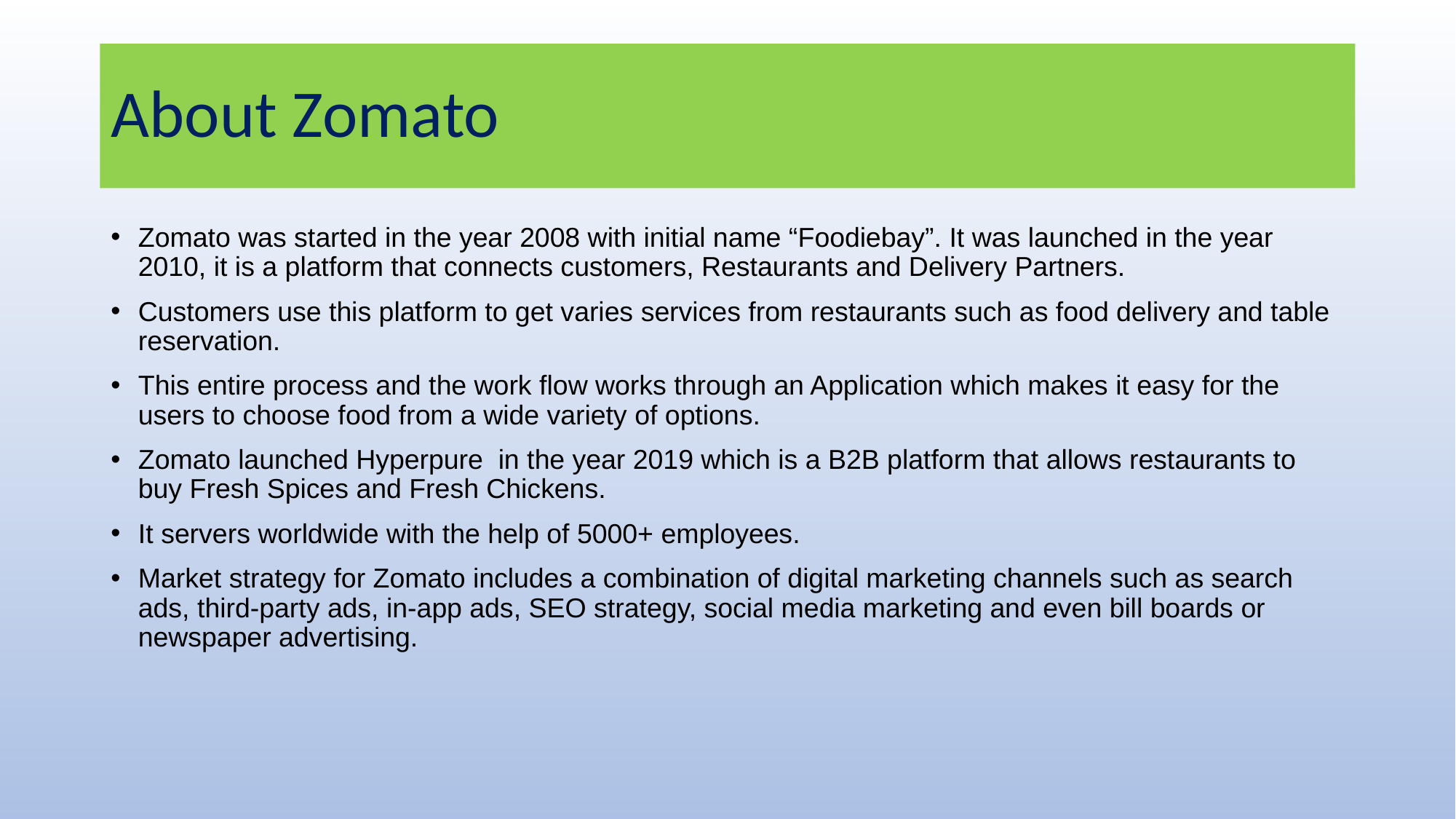

# About Zomato
Zomato was started in the year 2008 with initial name “Foodiebay”. It was launched in the year 2010, it is a platform that connects customers, Restaurants and Delivery Partners.
Customers use this platform to get varies services from restaurants such as food delivery and table reservation.
This entire process and the work flow works through an Application which makes it easy for the    users to choose food from a wide variety of options.
Zomato launched Hyperpure  in the year 2019 which is a B2B platform that allows restaurants to buy Fresh Spices and Fresh Chickens.
It servers worldwide with the help of 5000+ employees.
Market strategy for Zomato includes a combination of digital marketing channels such as search ads, third-party ads, in-app ads, SEO strategy, social media marketing and even bill boards or newspaper advertising.